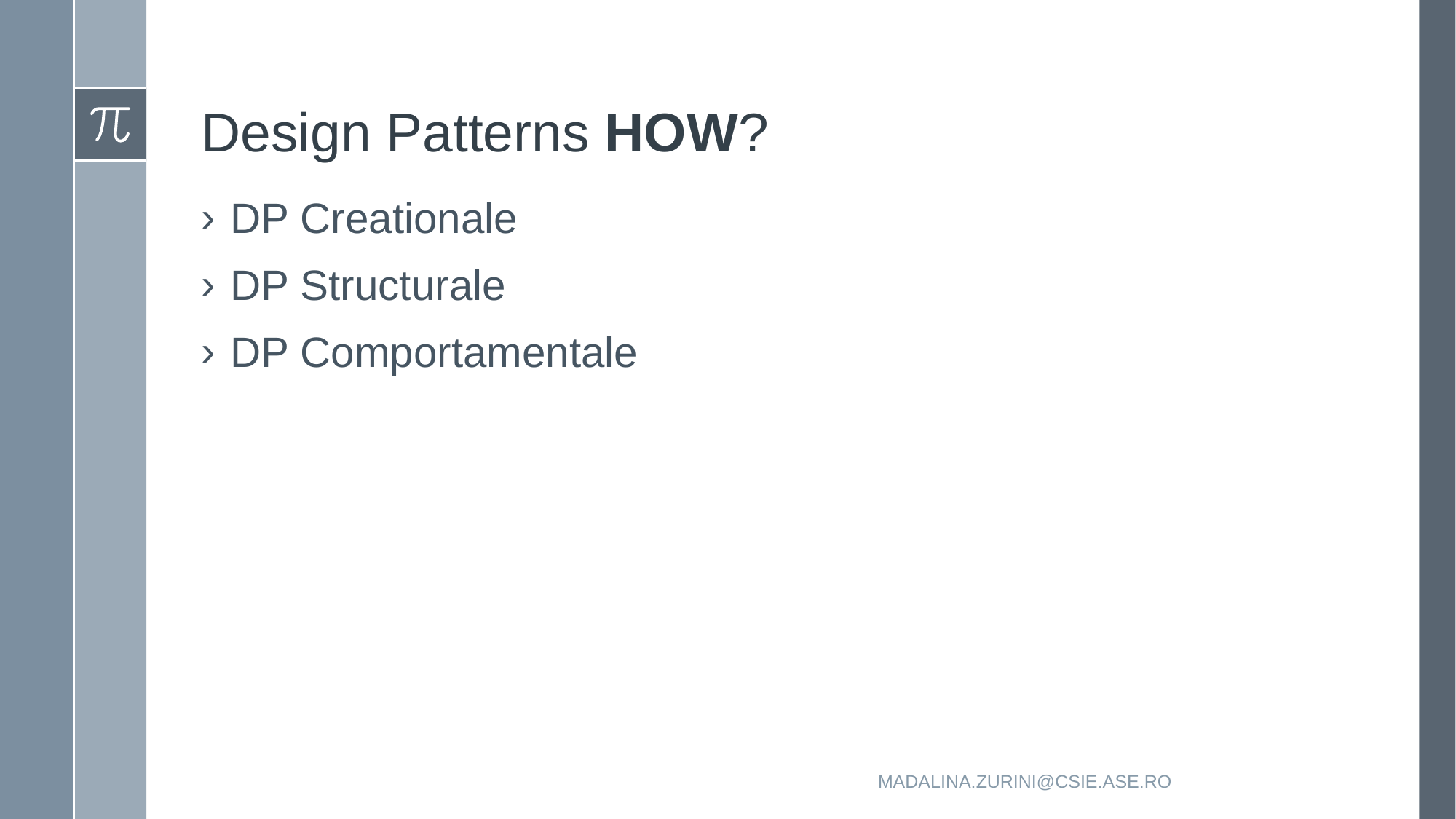

# Design Patterns HOW?
DP Creationale
DP Structurale
DP Comportamentale
madalina.zurini@csie.ase.ro